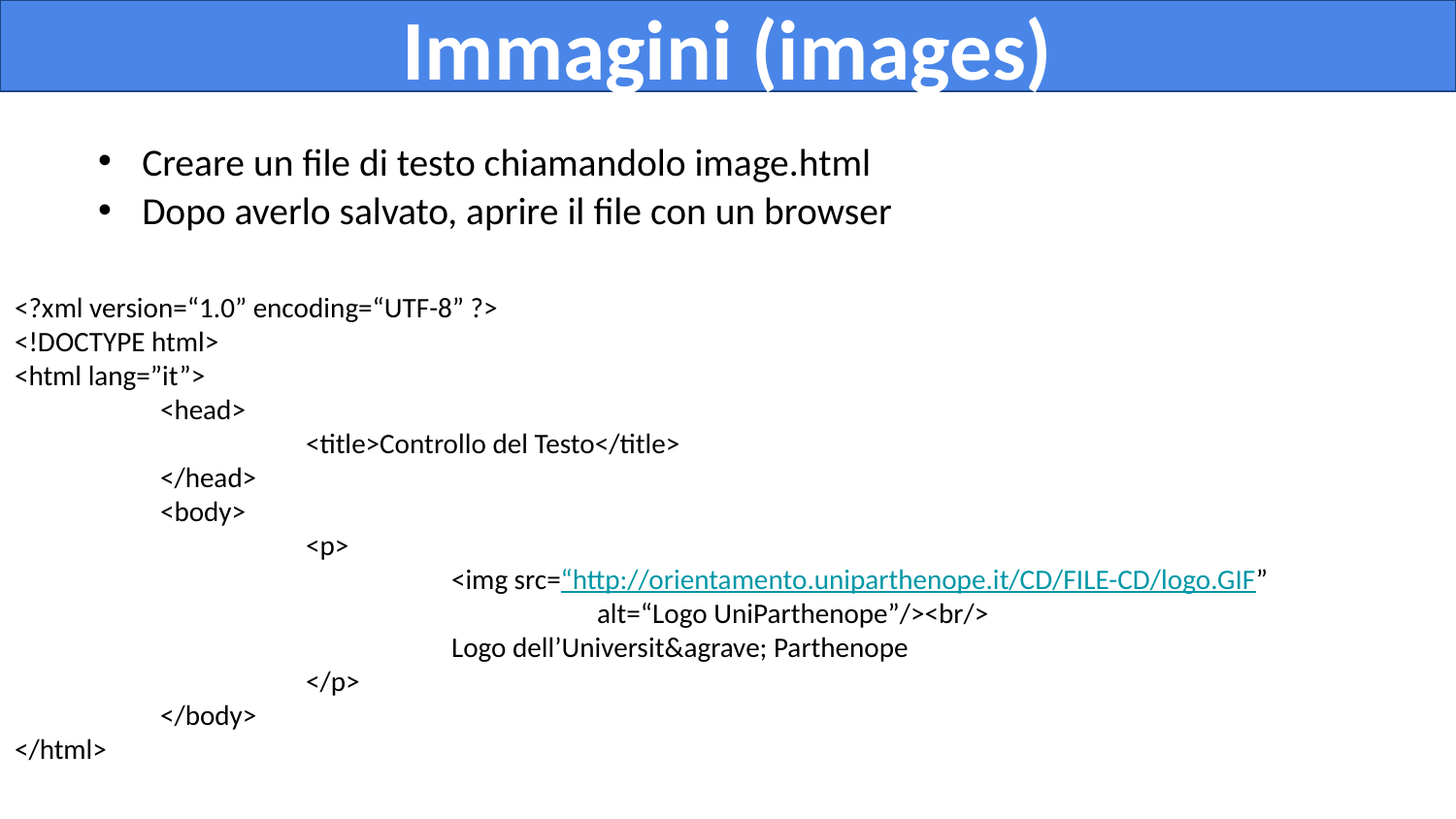

Immagini (images)
Creare un file di testo chiamandolo image.html
Dopo averlo salvato, aprire il file con un browser
<?xml version=“1.0” encoding=“UTF-8” ?>
<!DOCTYPE html>
<html lang=”it”>
	<head>
		<title>Controllo del Testo</title>
	</head>
	<body>
		<p>
			<img src=“http://orientamento.uniparthenope.it/CD/FILE-CD/logo.GIF”
				alt=“Logo UniParthenope”/><br/>
			Logo dell’Universit&agrave; Parthenope
		</p>
	</body>
</html>